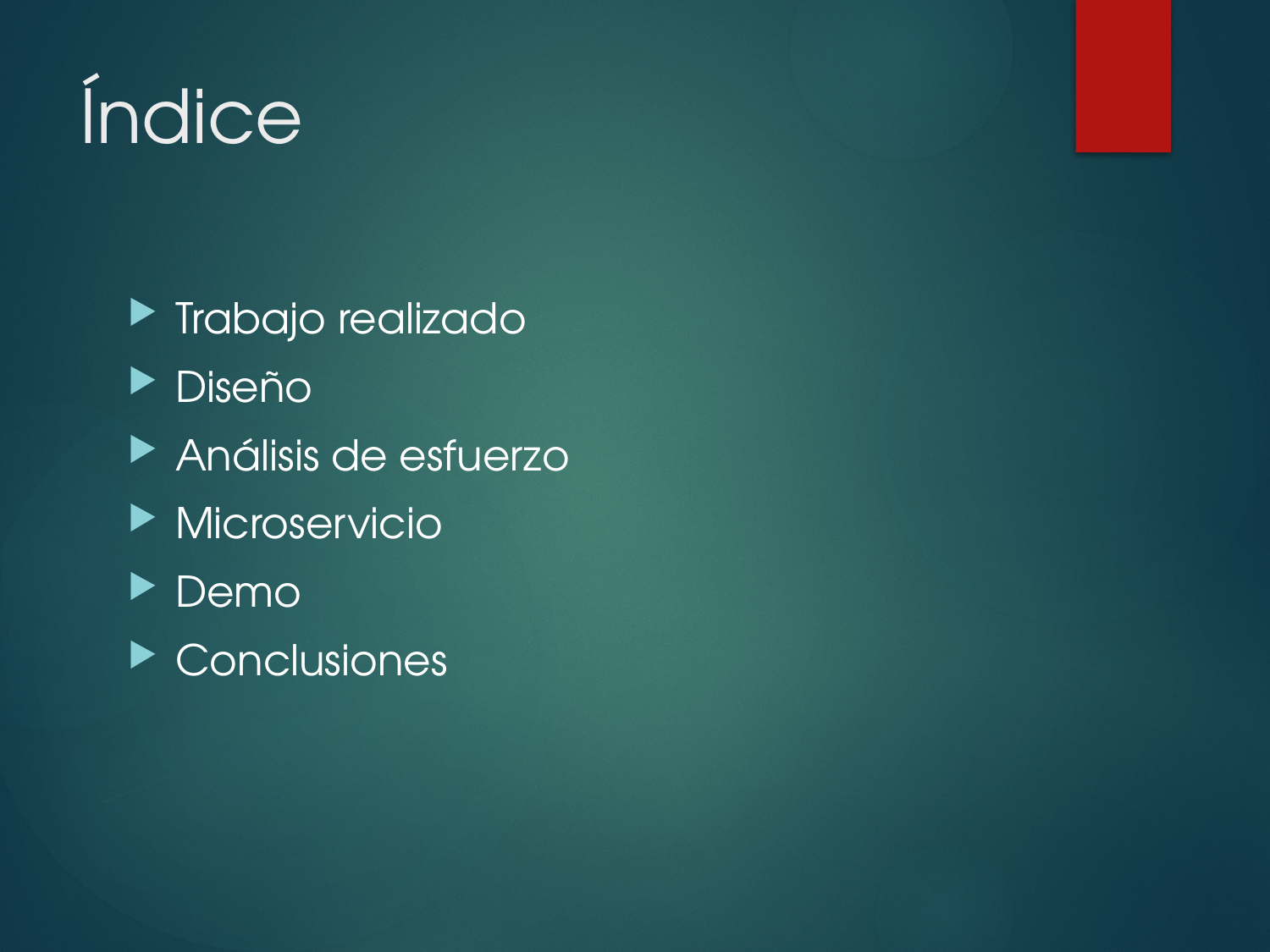

# Índice
Trabajo realizado
Diseño
Análisis de esfuerzo
Microservicio
Demo
Conclusiones